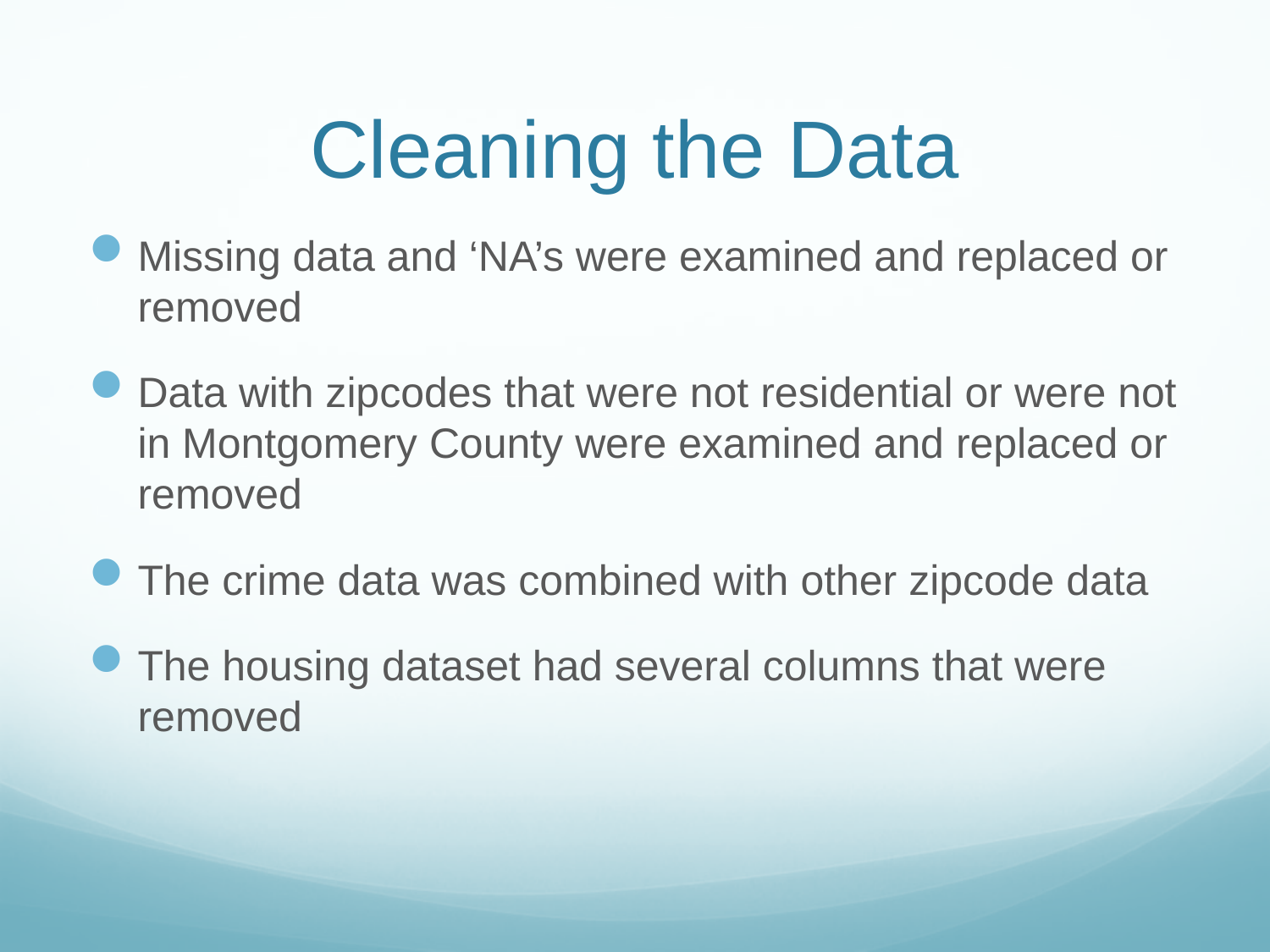

# Cleaning the Data
Missing data and ‘NA’s were examined and replaced or removed
Data with zipcodes that were not residential or were not in Montgomery County were examined and replaced or removed
The crime data was combined with other zipcode data
The housing dataset had several columns that were removed